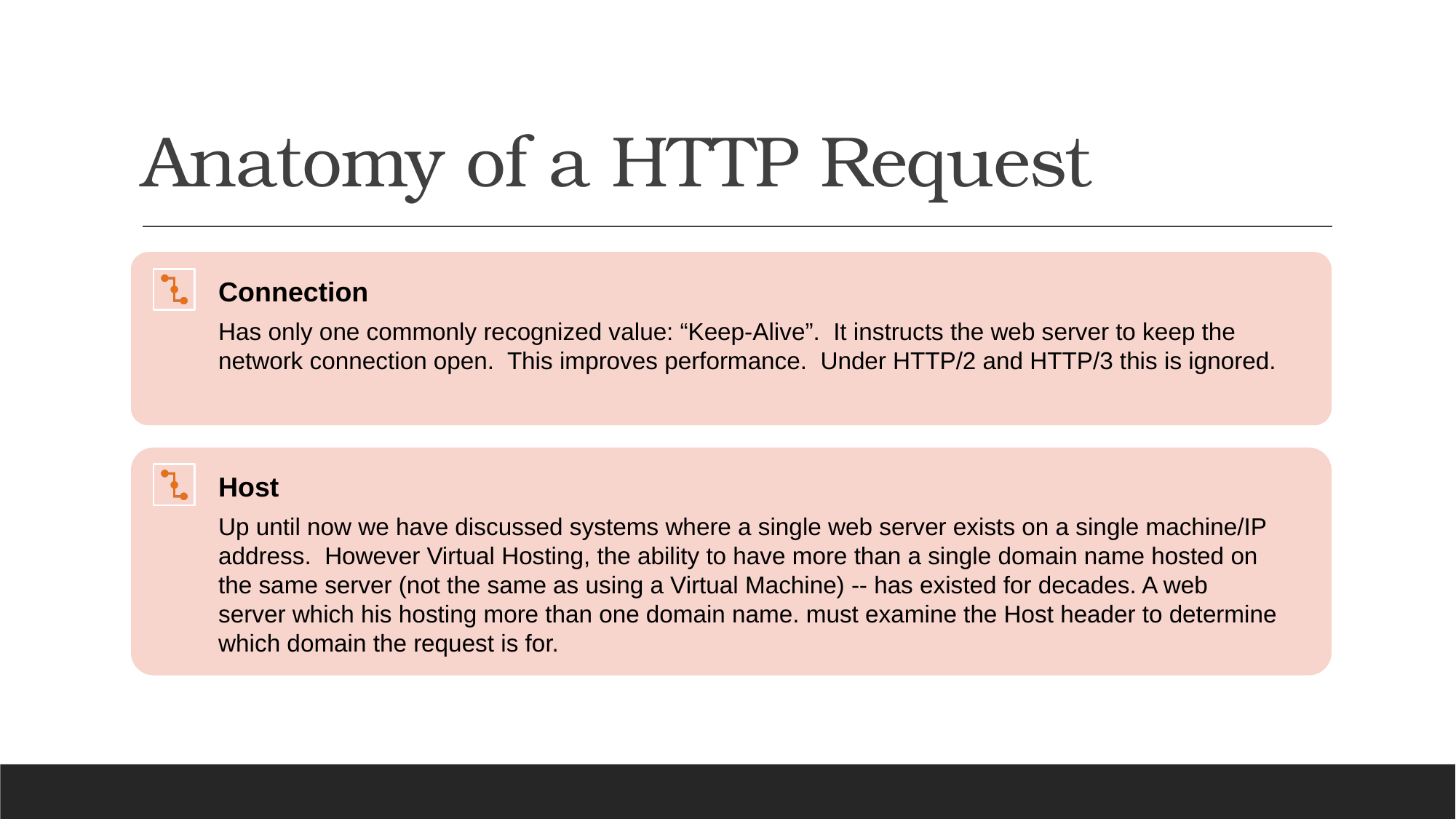

# Anatomy of a HTTP Request

Connection
Has only one commonly recognized value: “Keep-Alive”.  It instructs the web server to keep the network connection open.  This improves performance.  Under HTTP/2 and HTTP/3 this is ignored.

Host
Up until now we have discussed systems where a single web server exists on a single machine/IP address.  However Virtual Hosting, the ability to have more than a single domain name hosted on the same server (not the same as using a Virtual Machine) -- has existed for decades. A web server which his hosting more than one domain name. must examine the Host header to determine which domain the request is for.